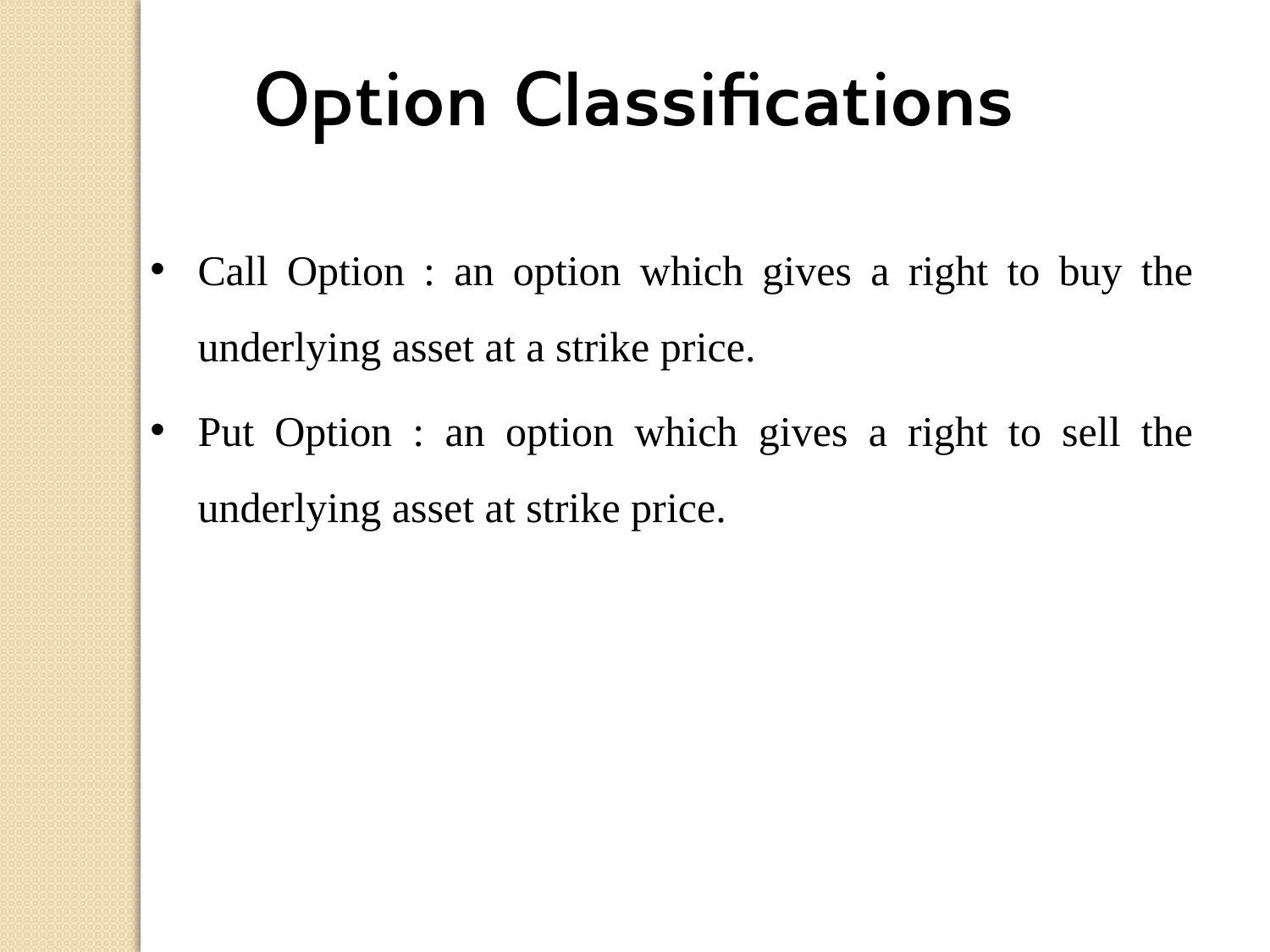

Option Classifications
Call Option : an option which gives a right to buy the underlying asset at a strike price.
Put Option : an option which gives a right to sell the underlying asset at strike price.